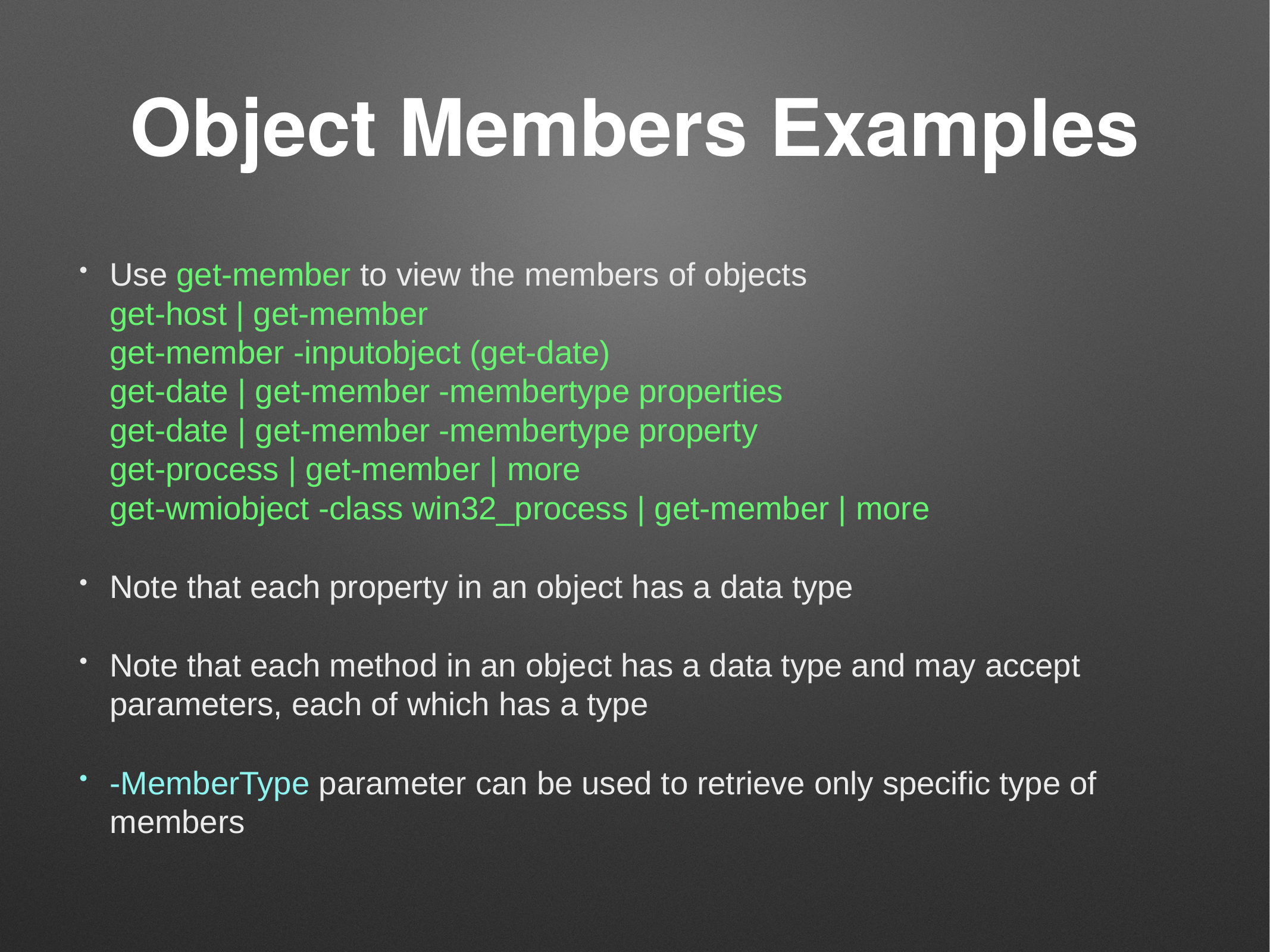

# Object Members Examples
Use get-member to view the members of objects
get-host | get-member
get-member -inputobject (get-date)
get-date | get-member -membertype properties
get-date | get-member -membertype property
get-process | get-member | more
get-wmiobject -class win32_process | get-member | more
Note that each property in an object has a data type
Note that each method in an object has a data type and may accept parameters, each of which has a type
-MemberType parameter can be used to retrieve only specific type of members